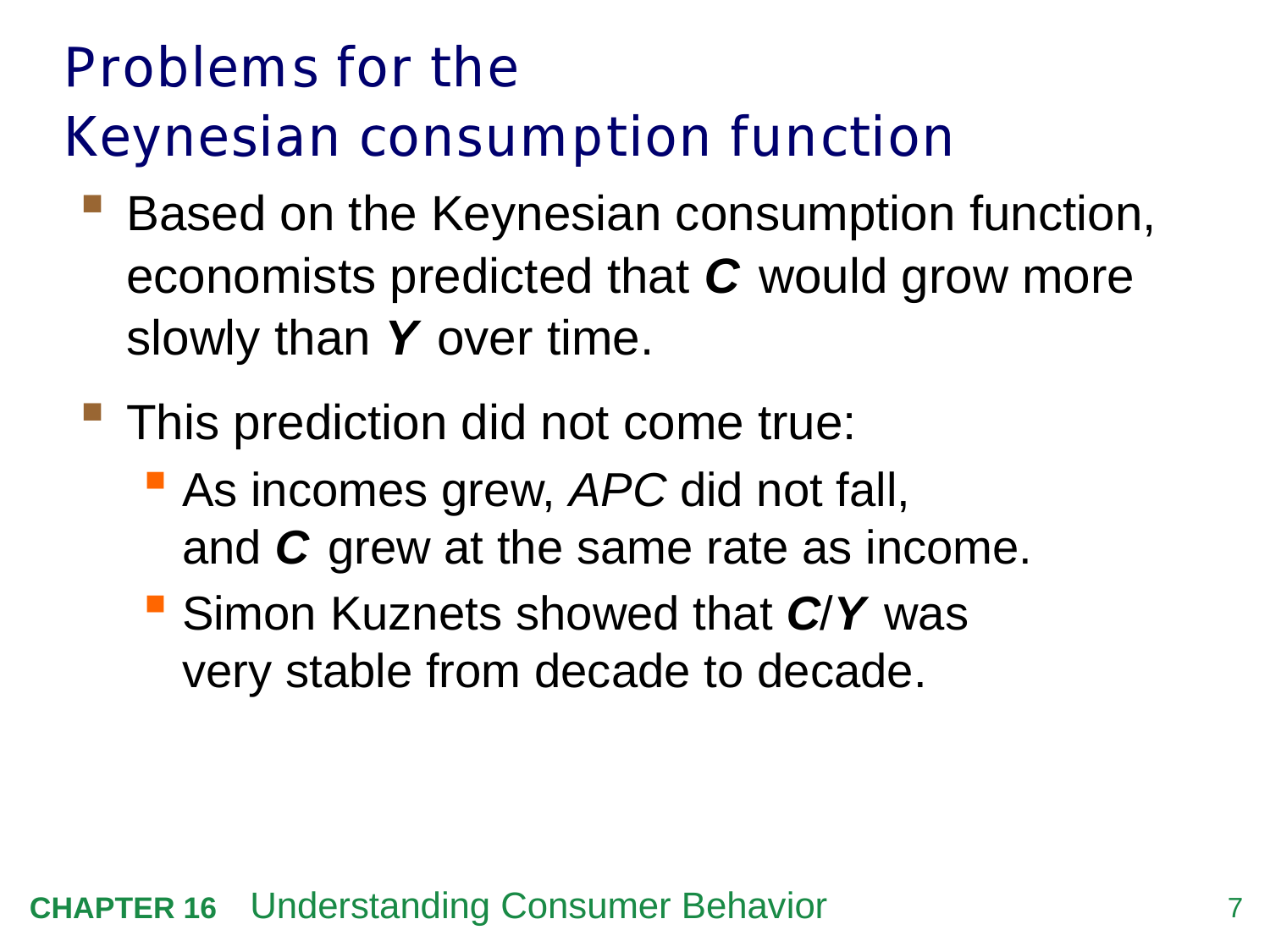

# Problems for the Keynesian consumption function
Based on the Keynesian consumption function, economists predicted that C  would grow more slowly than Y  over time.
This prediction did not come true:
As incomes grew, APC did not fall,
and C  grew at the same rate as income.
Simon Kuznets showed that C/Y  was
very stable from decade to decade.